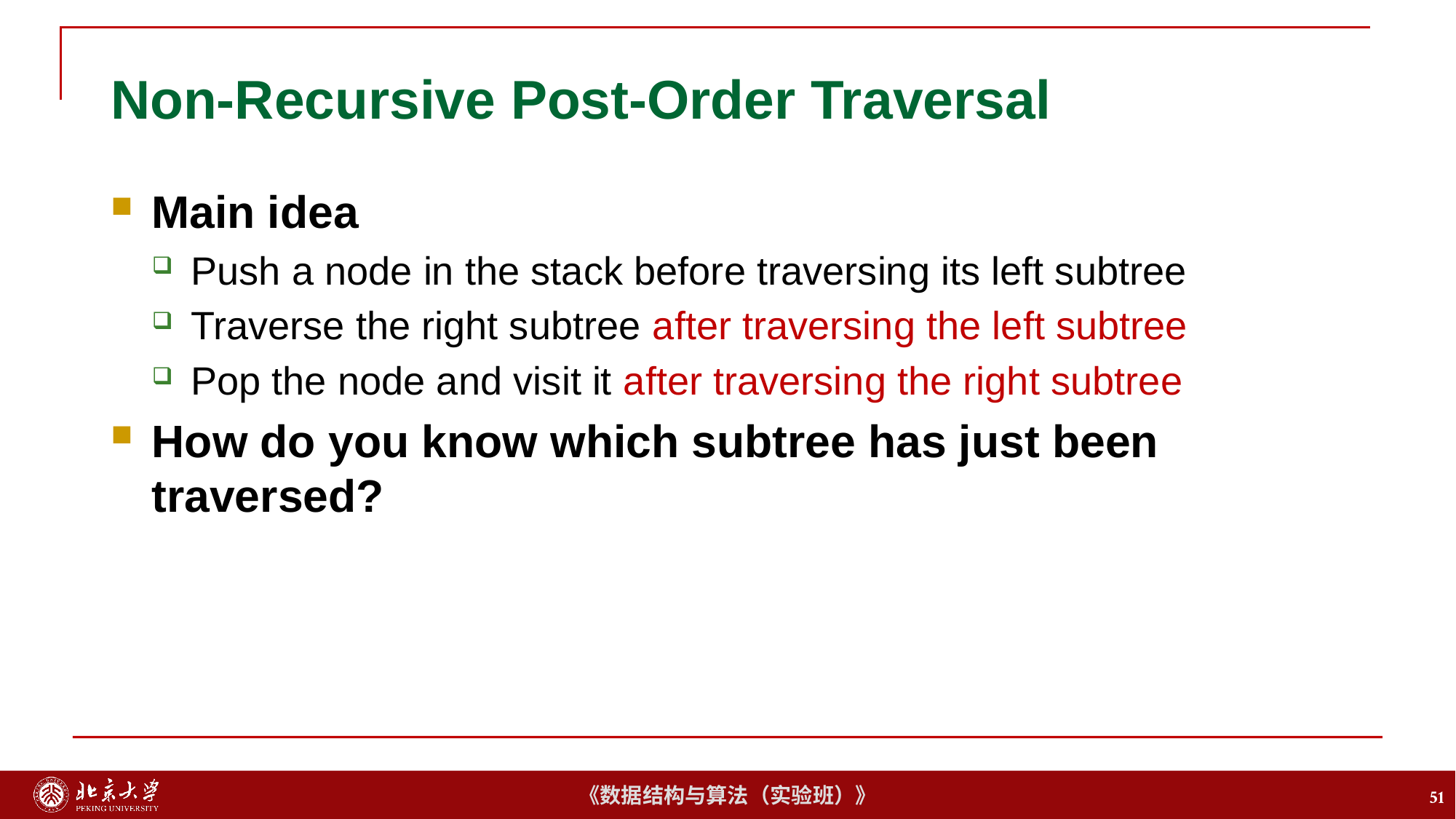

# Non-Recursive Post-Order Traversal
Main idea
Push a node in the stack before traversing its left subtree
Traverse the right subtree after traversing the left subtree
Pop the node and visit it after traversing the right subtree
How do you know which subtree has just been traversed?
51